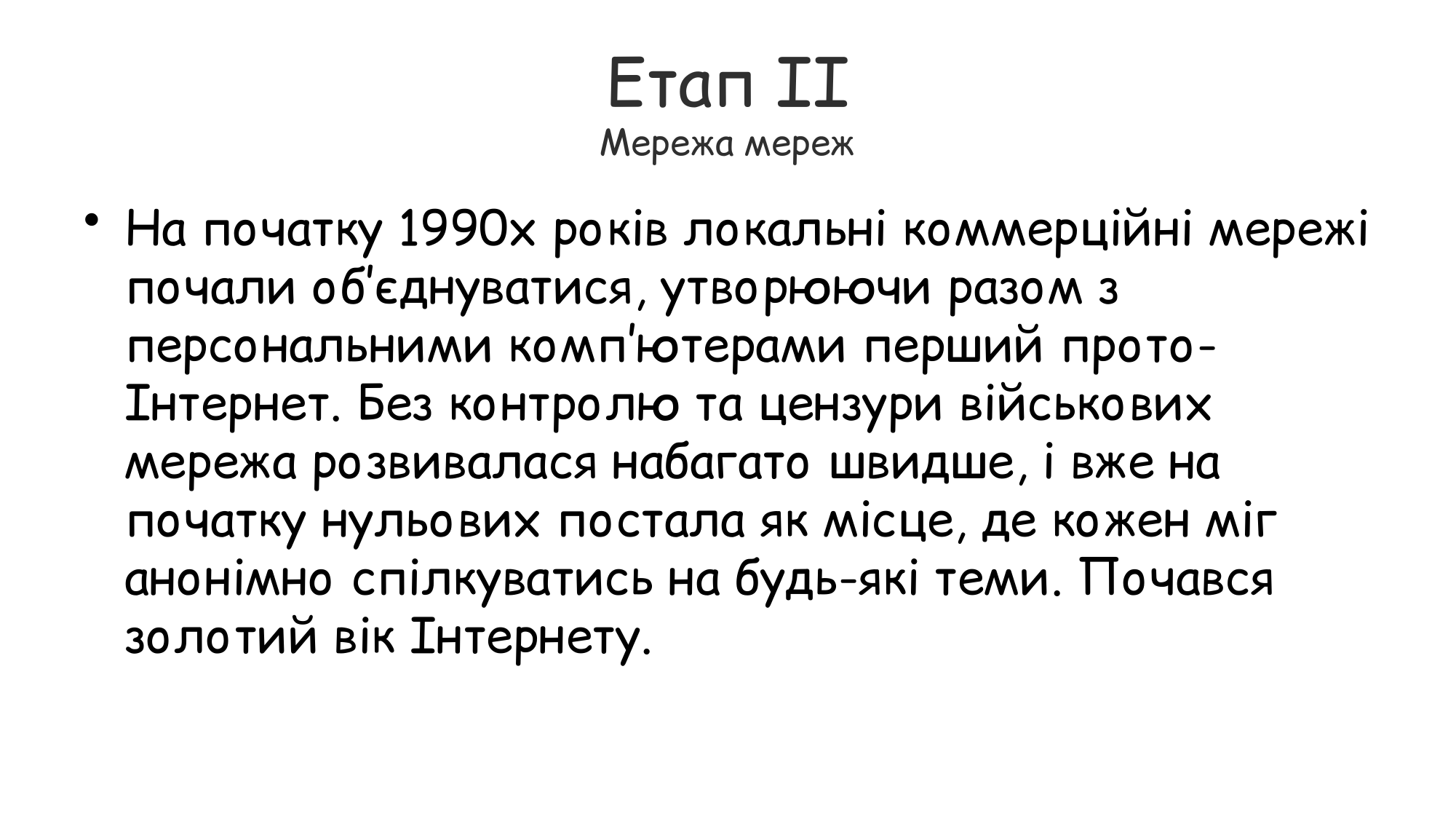

# Етап II Мережа мереж
На початку 1990х років локальні коммерційні мережі почали об’єднуватися, утворюючи разом з персональними комп’ютерами перший прото-Інтернет. Без контролю та цензури військових мережа розвивалася набагато швидше, і вже на початку нульових постала як місце, де кожен міг анонімно спілкуватись на будь-які теми. Почався золотий вік Інтернету.